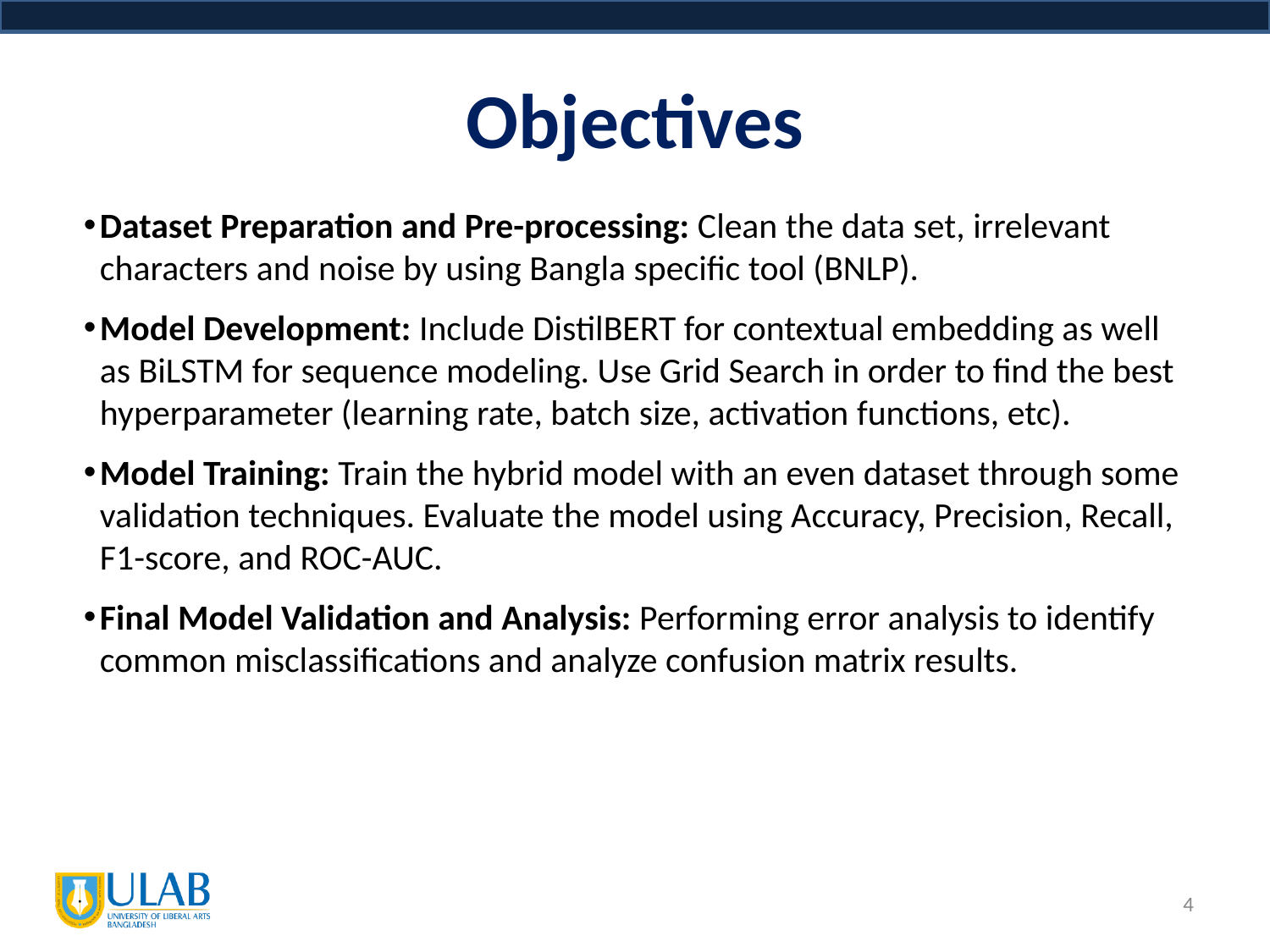

# Objectives
Dataset Preparation and Pre-processing: Clean the data set, irrelevant characters and noise by using Bangla specific tool (BNLP).
Model Development: Include DistilBERT for contextual embedding as well as BiLSTM for sequence modeling. Use Grid Search in order to find the best hyperparameter (learning rate, batch size, activation functions, etc).
Model Training: Train the hybrid model with an even dataset through some validation techniques. Evaluate the model using Accuracy, Precision, Recall, F1-score, and ROC-AUC.
Final Model Validation and Analysis: Performing error analysis to identify common misclassifications and analyze confusion matrix results.

4